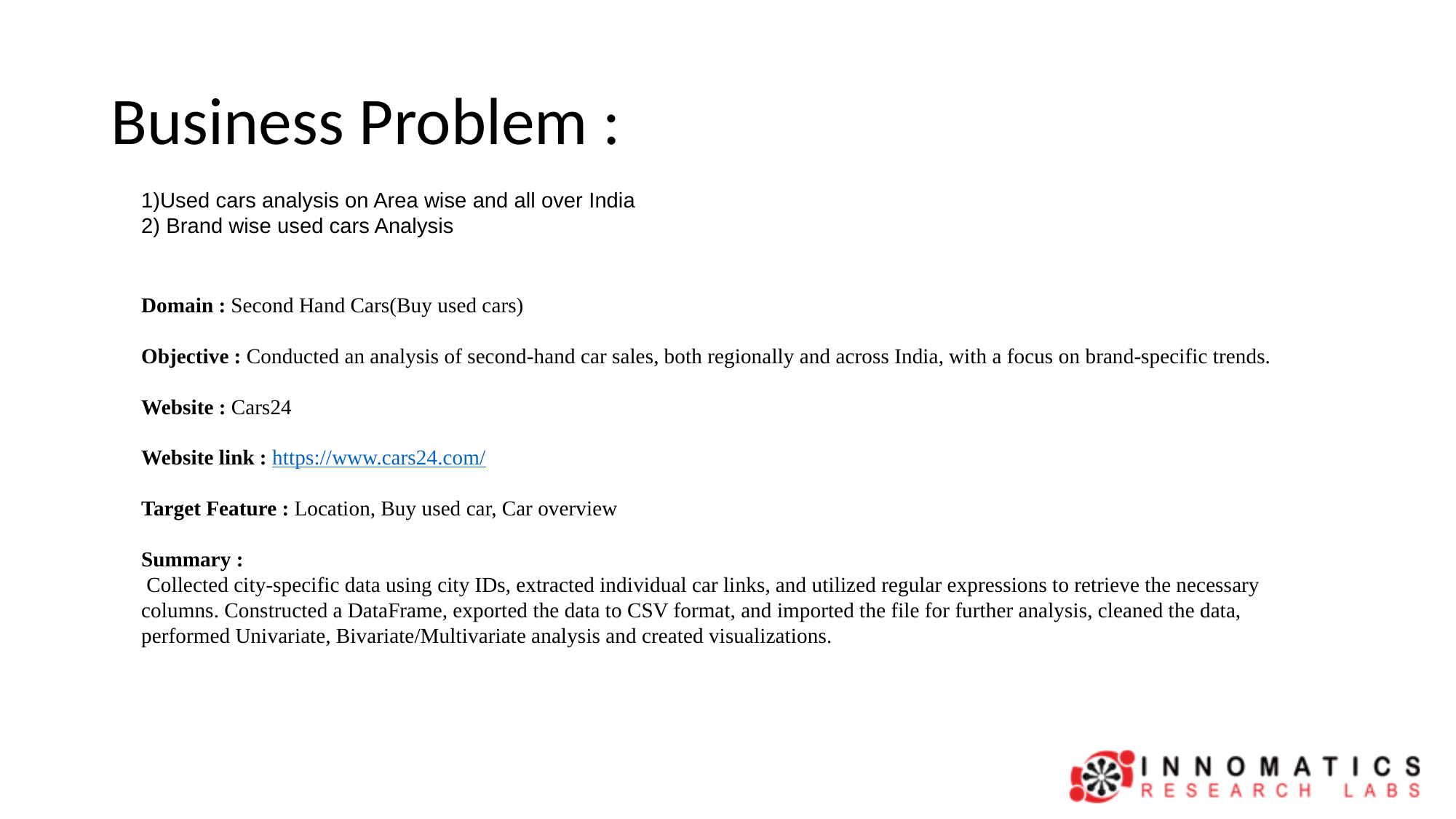

# Business Problem :
1)Used cars analysis on Area wise and all over India
2) Brand wise used cars Analysis

Domain : Second Hand Cars(Buy used cars)

Objective : Conducted an analysis of second-hand car sales, both regionally and across India, with a focus on brand-specific trends.

Website : Cars24

Website link : https://www.cars24.com/

Target Feature : Location, Buy used car, Car overview

Summary :
 Collected city-specific data using city IDs, extracted individual car links, and utilized regular expressions to retrieve the necessary columns. Constructed a DataFrame, exported the data to CSV format, and imported the file for further analysis, cleaned the data, performed Univariate, Bivariate/Multivariate analysis and created visualizations.